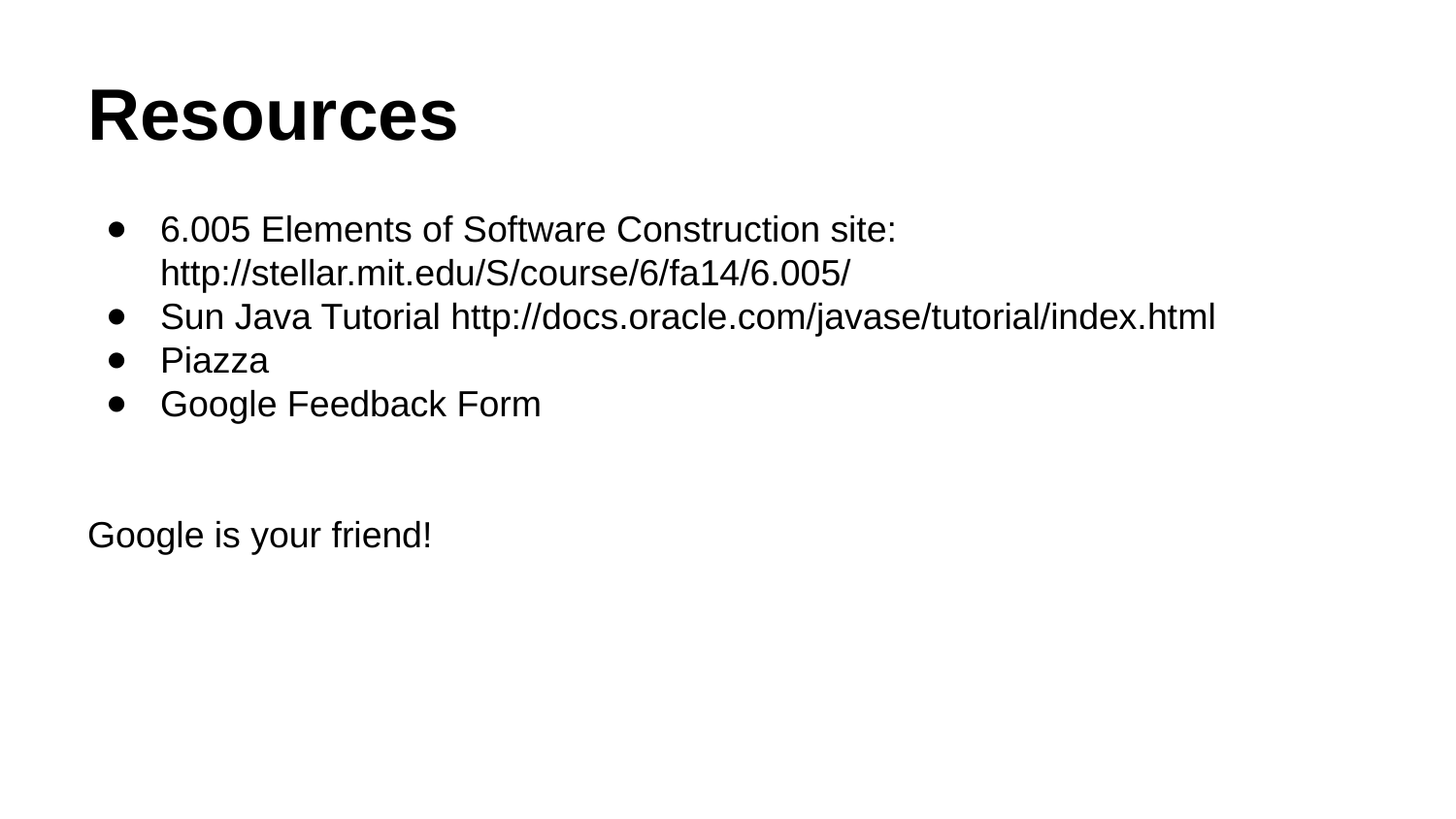

# Resources
6.005 Elements of Software Construction site: http://stellar.mit.edu/S/course/6/fa14/6.005/
Sun Java Tutorial http://docs.oracle.com/javase/tutorial/index.html
Piazza
Google Feedback Form

Google is your friend!